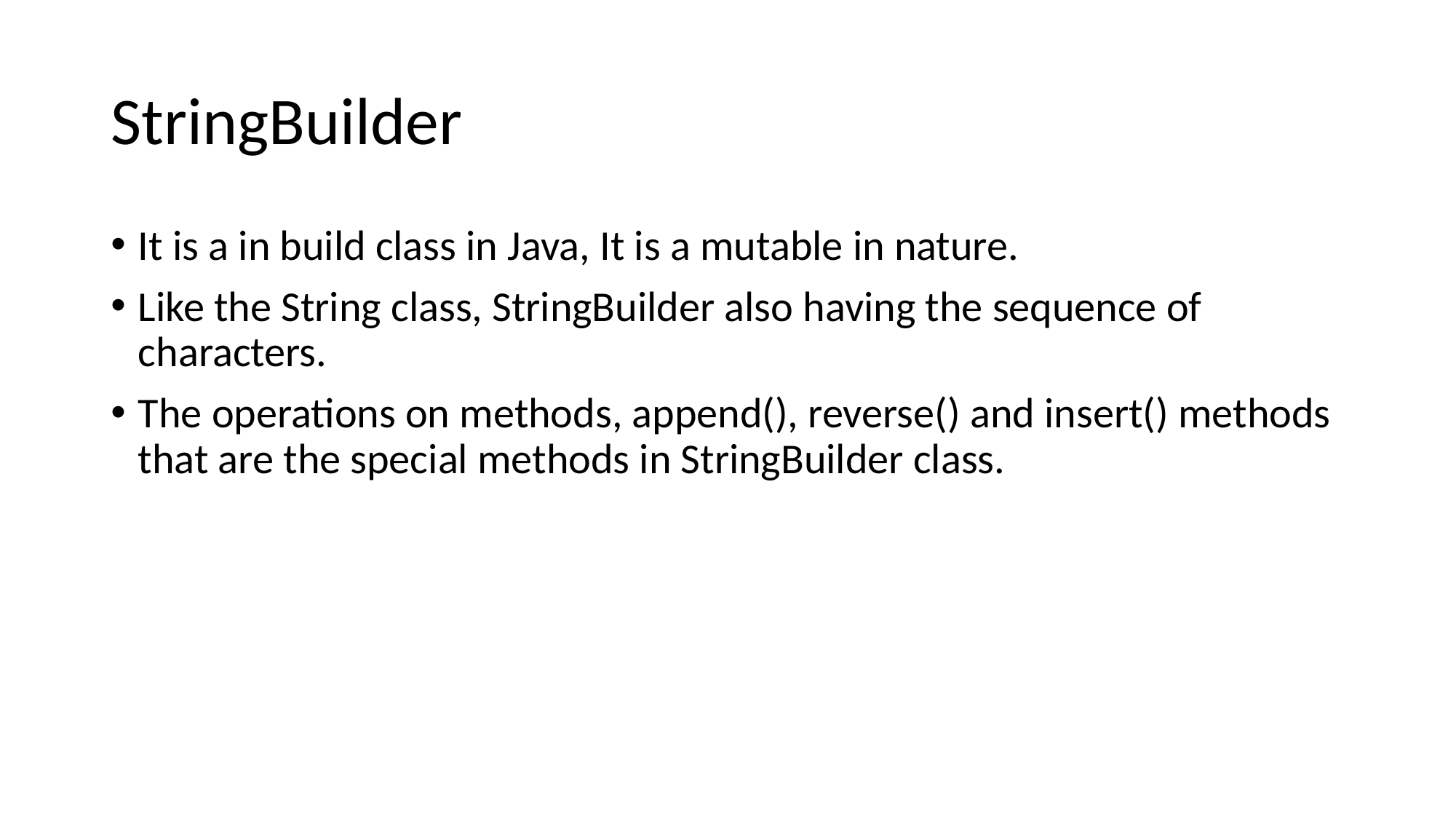

# StringBuilder
It is a in build class in Java, It is a mutable in nature.
Like the String class, StringBuilder also having the sequence of characters.
The operations on methods, append(), reverse() and insert() methods that are the special methods in StringBuilder class.